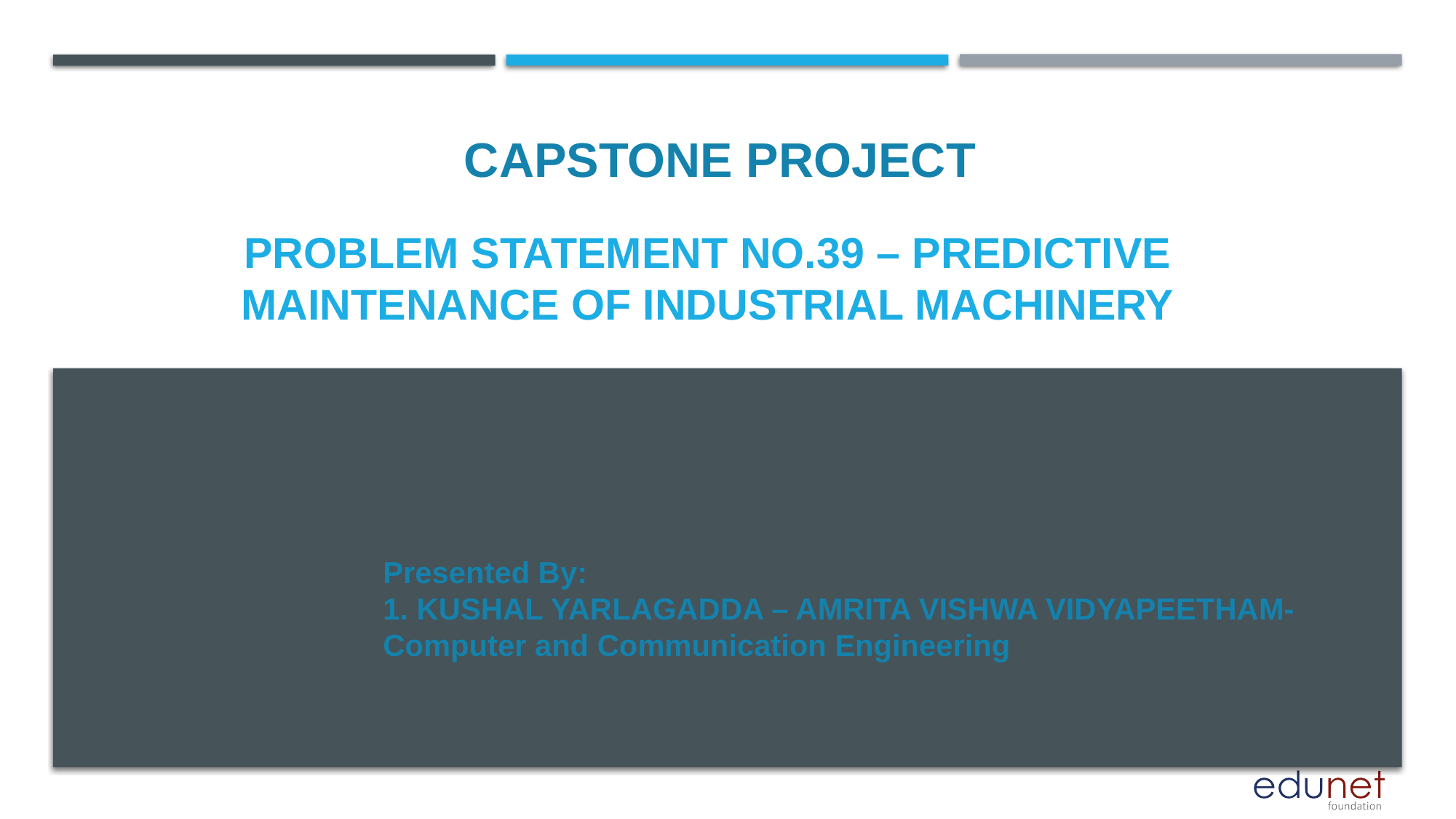

CAPSTONE PROJECT
# Problem statement No.39 – Predictive Maintenance of Industrial Machinery
Presented By:
1. KUSHAL YARLAGADDA – AMRITA VISHWA VIDYAPEETHAM-Computer and Communication Engineering